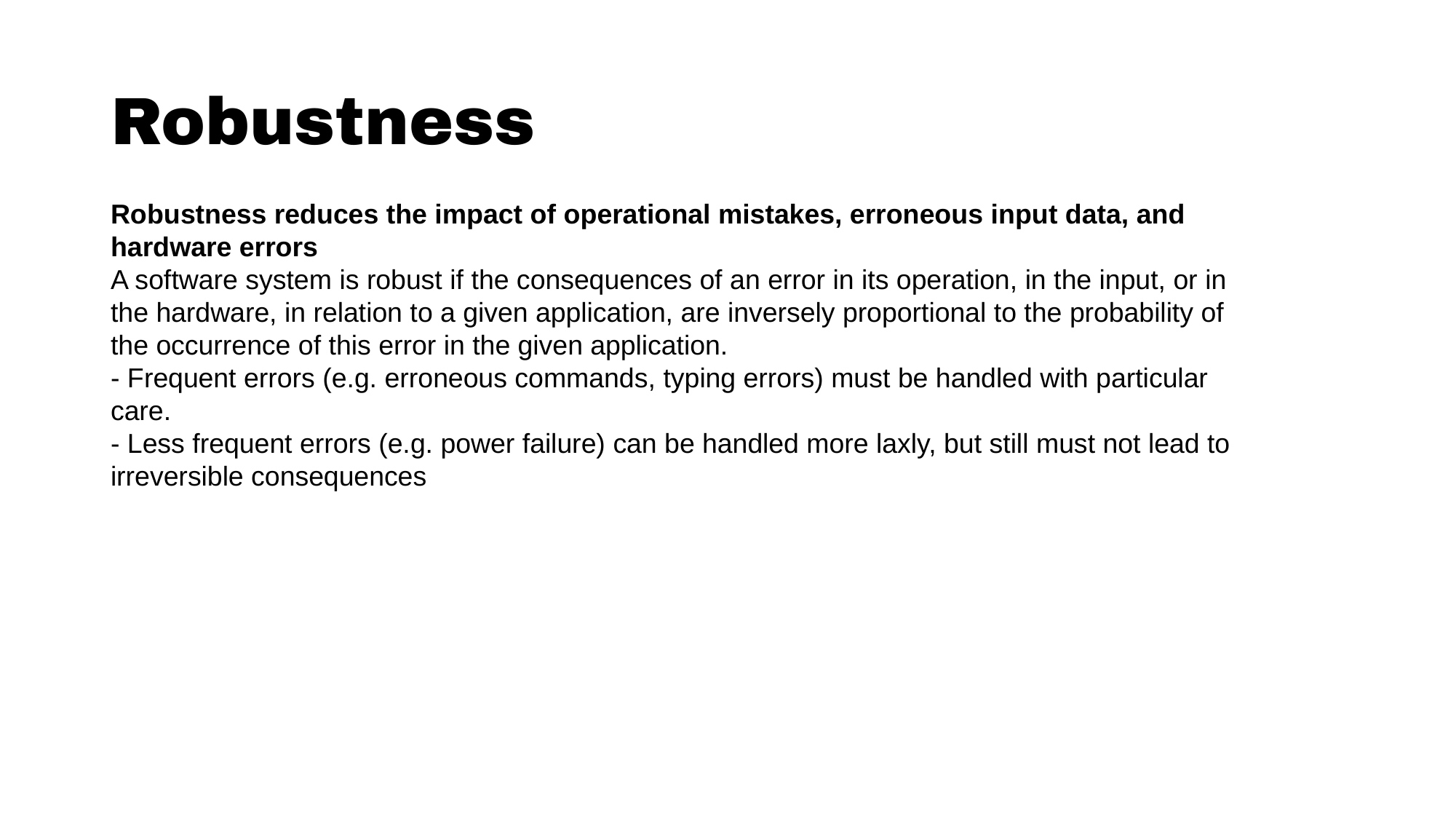

# Robustness
Robustness reduces the impact of operational mistakes, erroneous input data, and hardware errors
A software system is robust if the consequences of an error in its operation, in the input, or in the hardware, in relation to a given application, are inversely proportional to the probability of the occurrence of this error in the given application.
- Frequent errors (e.g. erroneous commands, typing errors) must be handled with particular care.
- Less frequent errors (e.g. power failure) can be handled more laxly, but still must not lead to irreversible consequences